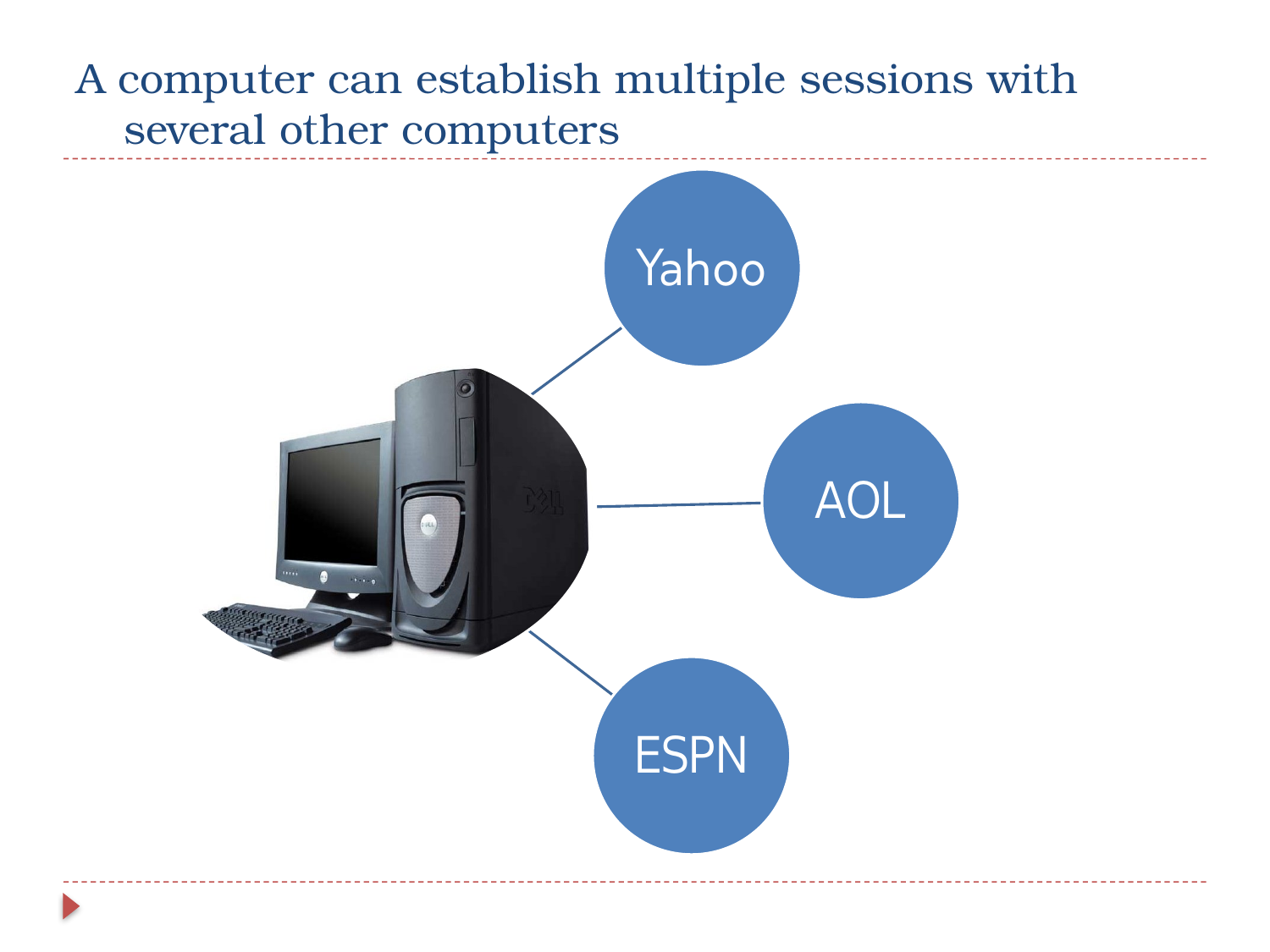

# A computer can establish multiple sessions with several other computers
Yahoo
AOL
ESPN